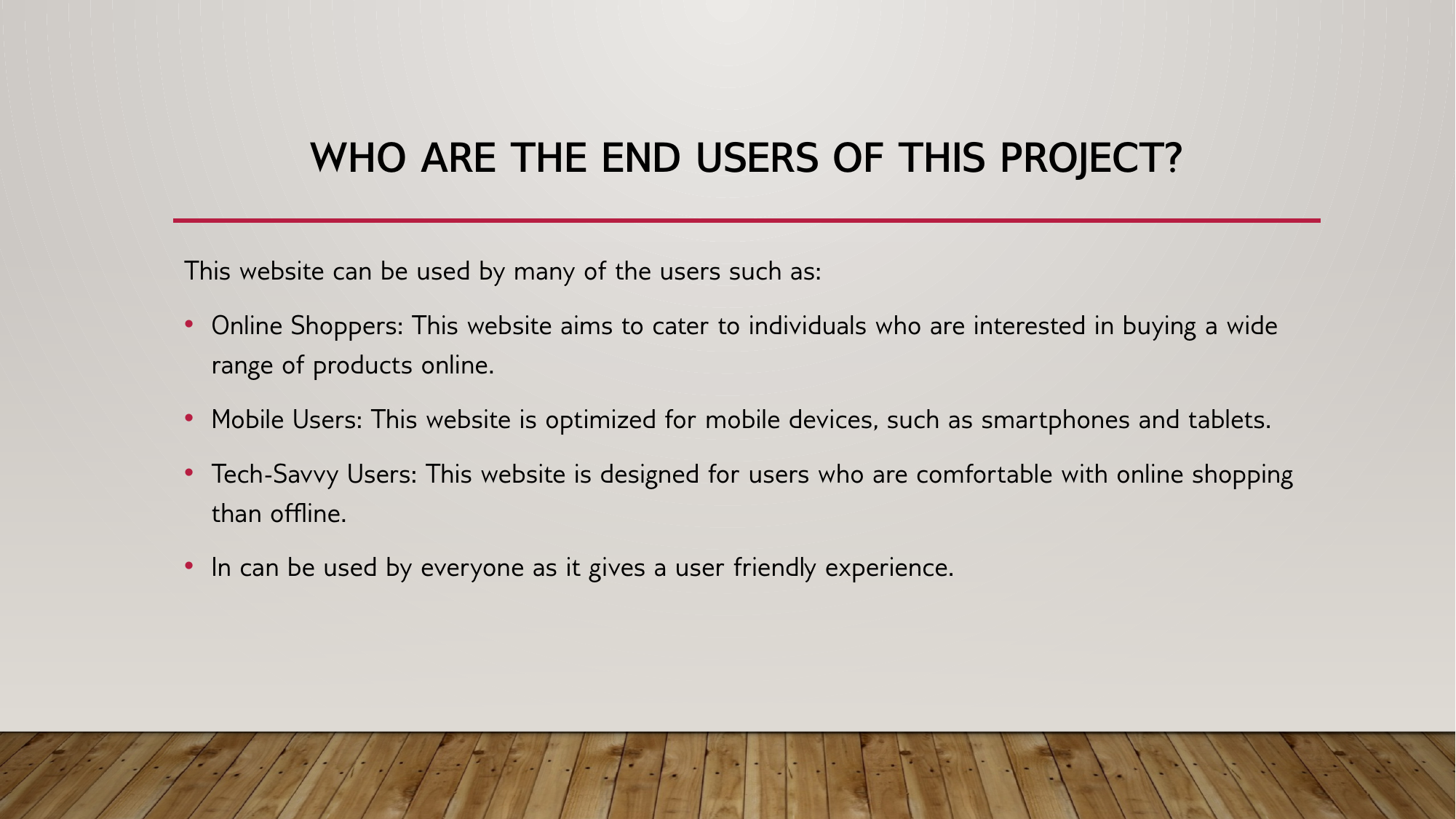

# WHO ARE THE END USERS of this project?
This website can be used by many of the users such as:
Online Shoppers: This website aims to cater to individuals who are interested in buying a wide range of products online.
Mobile Users: This website is optimized for mobile devices, such as smartphones and tablets.
Tech-Savvy Users: This website is designed for users who are comfortable with online shopping than offline.
In can be used by everyone as it gives a user friendly experience.